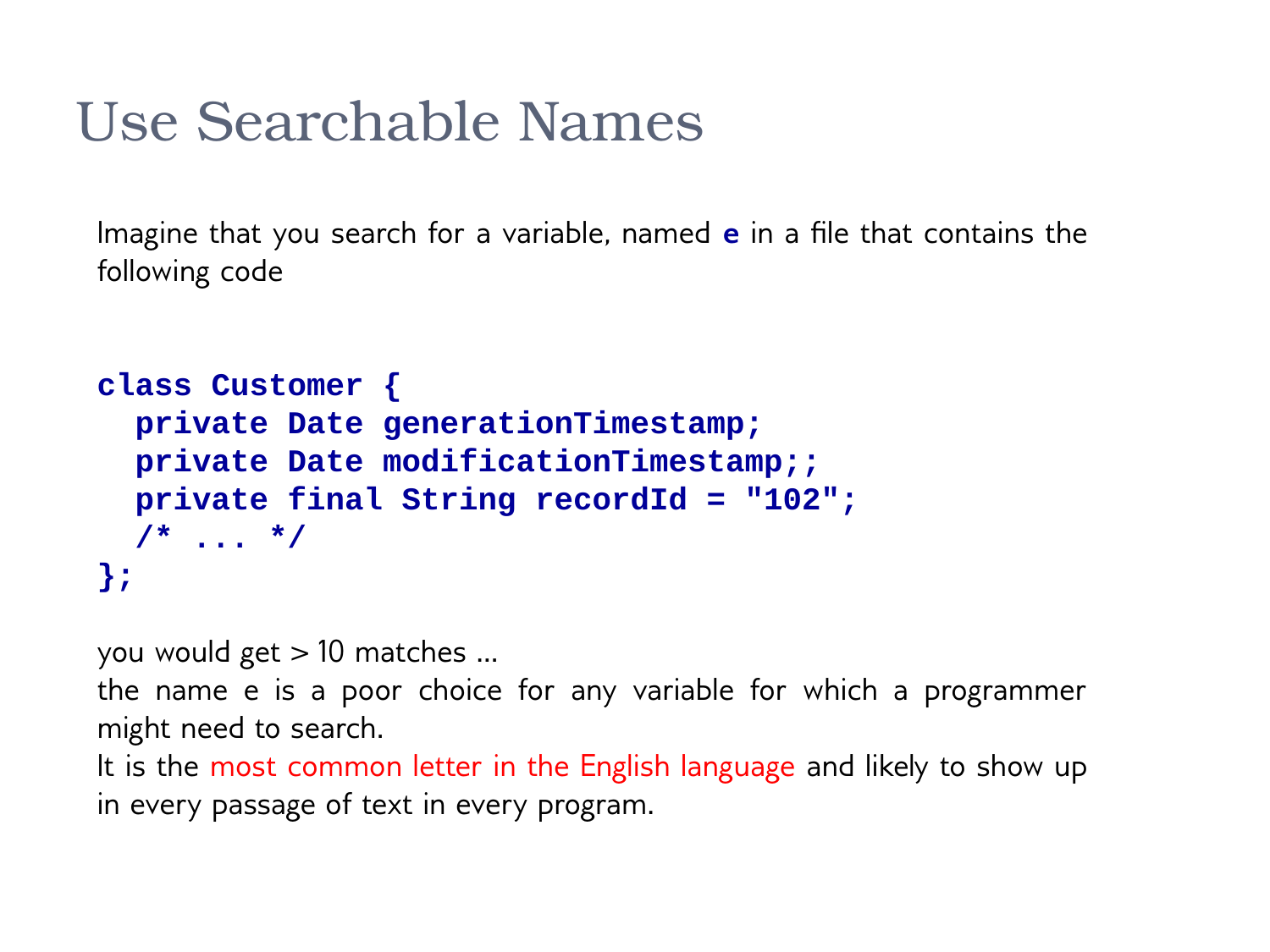

# Use Searchable Names
Imagine that you search for a variable, named e in a file that contains the following code

class Customer {
  private Date generationTimestamp;
  private Date modificationTimestamp;;
  private final String recordId = "102";
  /* ... */
};

you would get > 10 matches …
the name e is a poor choice for any variable for which a programmer might need to search.
It is the most common letter in the English language and likely to show up in every passage of text in every program.